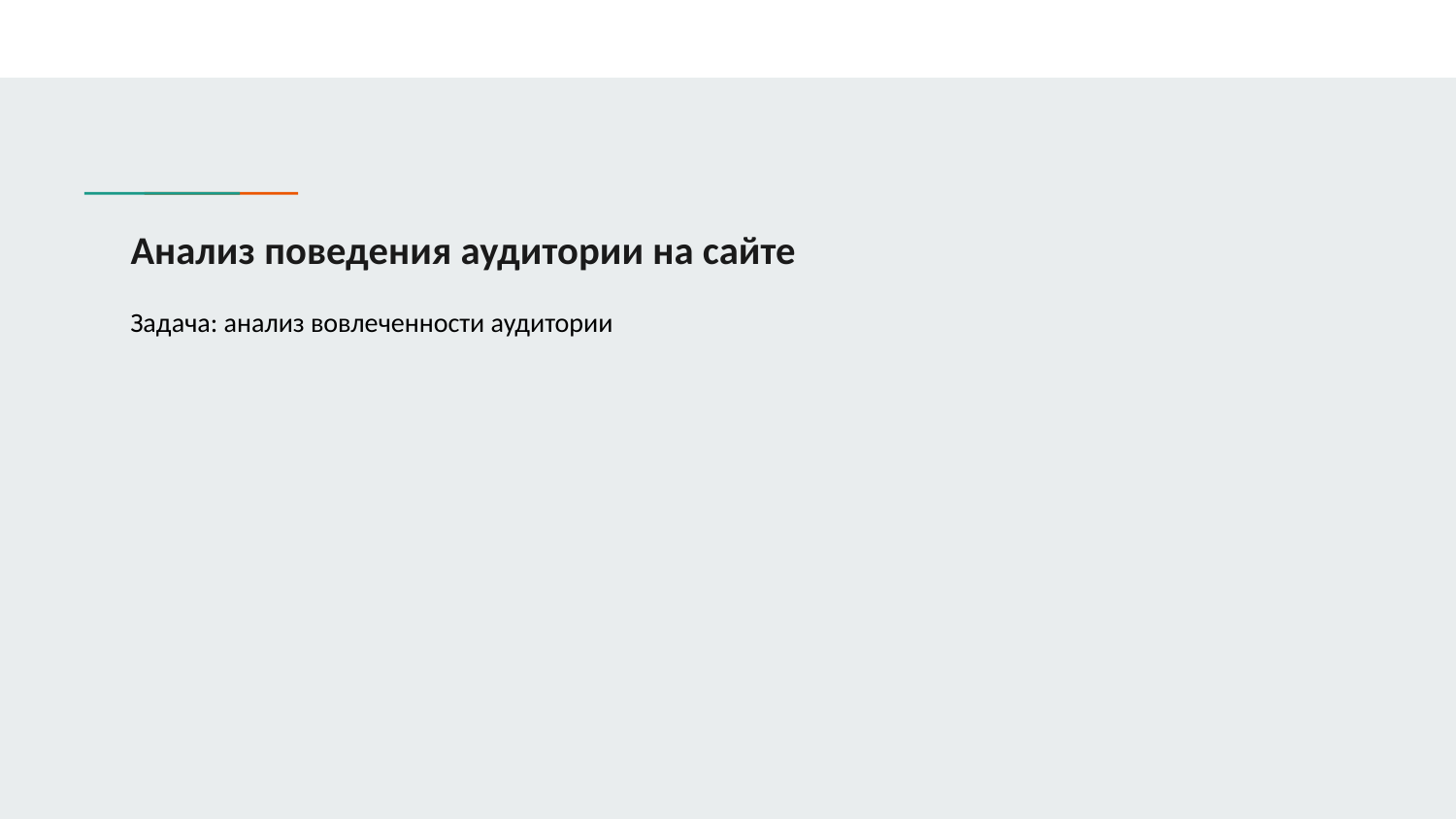

# Анализ поведения аудитории на сайте
Задача: анализ вовлеченности аудитории